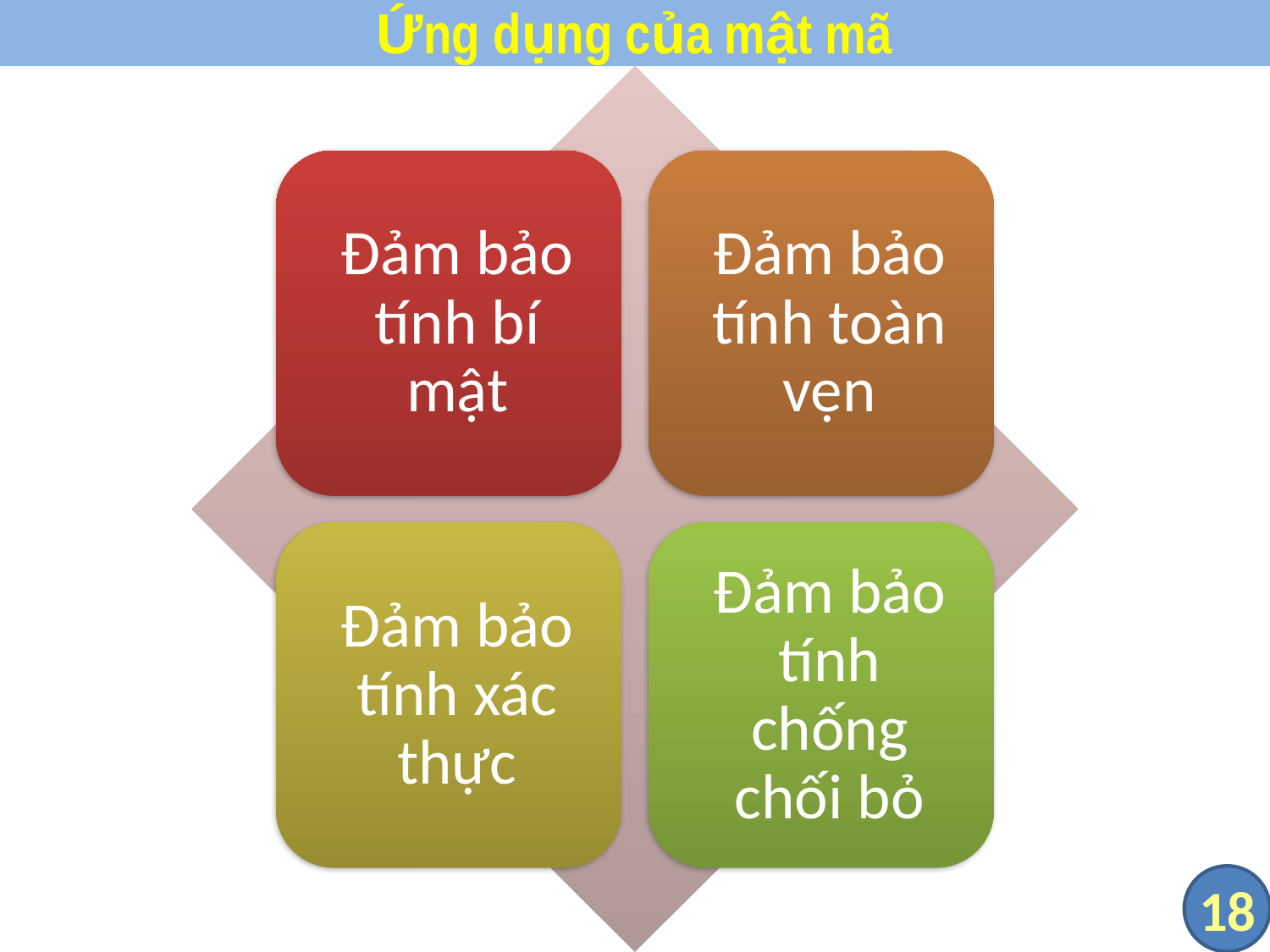

# Ứng dụng của mật mã
Đảm bảo tính bí mật
Đảm bảo tính toàn vẹn
Đảm bảo tính xác thực
Đảm bảo tính chống chối bỏ
18